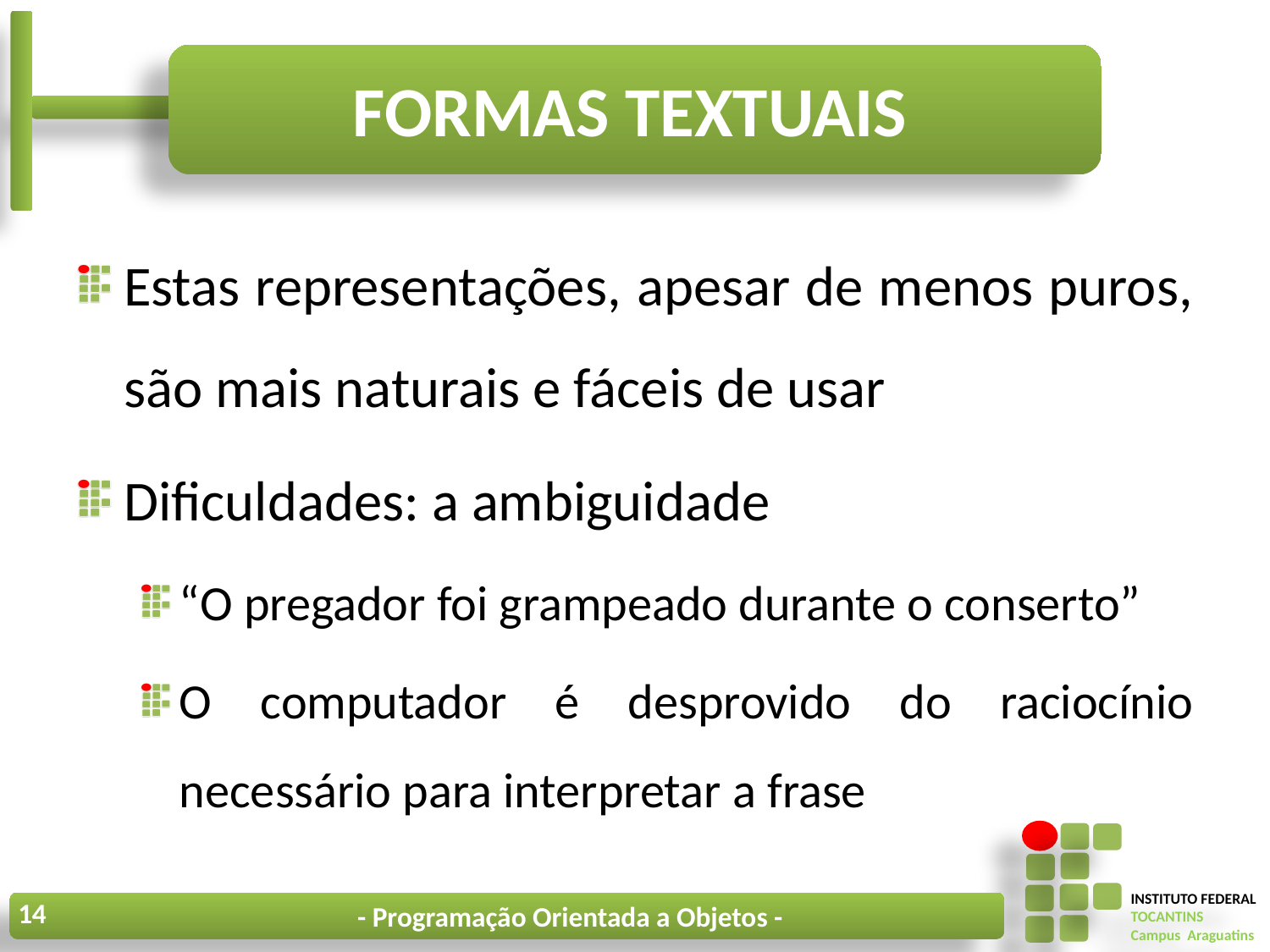

# Formas textuais
Estas representações, apesar de menos puros, são mais naturais e fáceis de usar
Dificuldades: a ambiguidade
“O pregador foi grampeado durante o conserto”
O computador é desprovido do raciocínio necessário para interpretar a frase
14